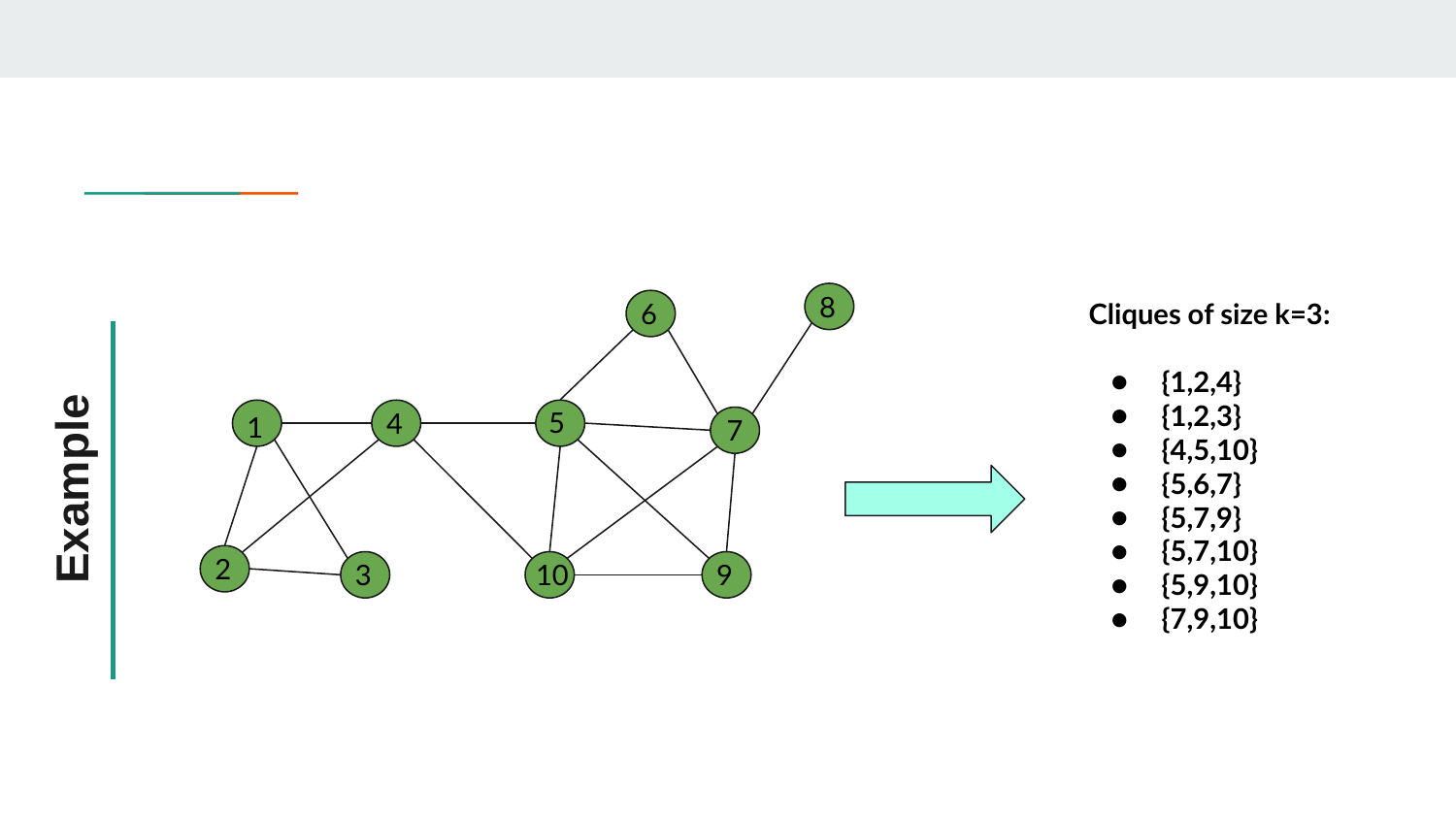

8
6
Cliques of size k=3:

{1,2,4}
{1,2,3}
{4,5,10}
{5,6,7}
{5,7,9}
{5,7,10}
{5,9,10}
{7,9,10}

# Example
5
4
1
7

2
3
10
9